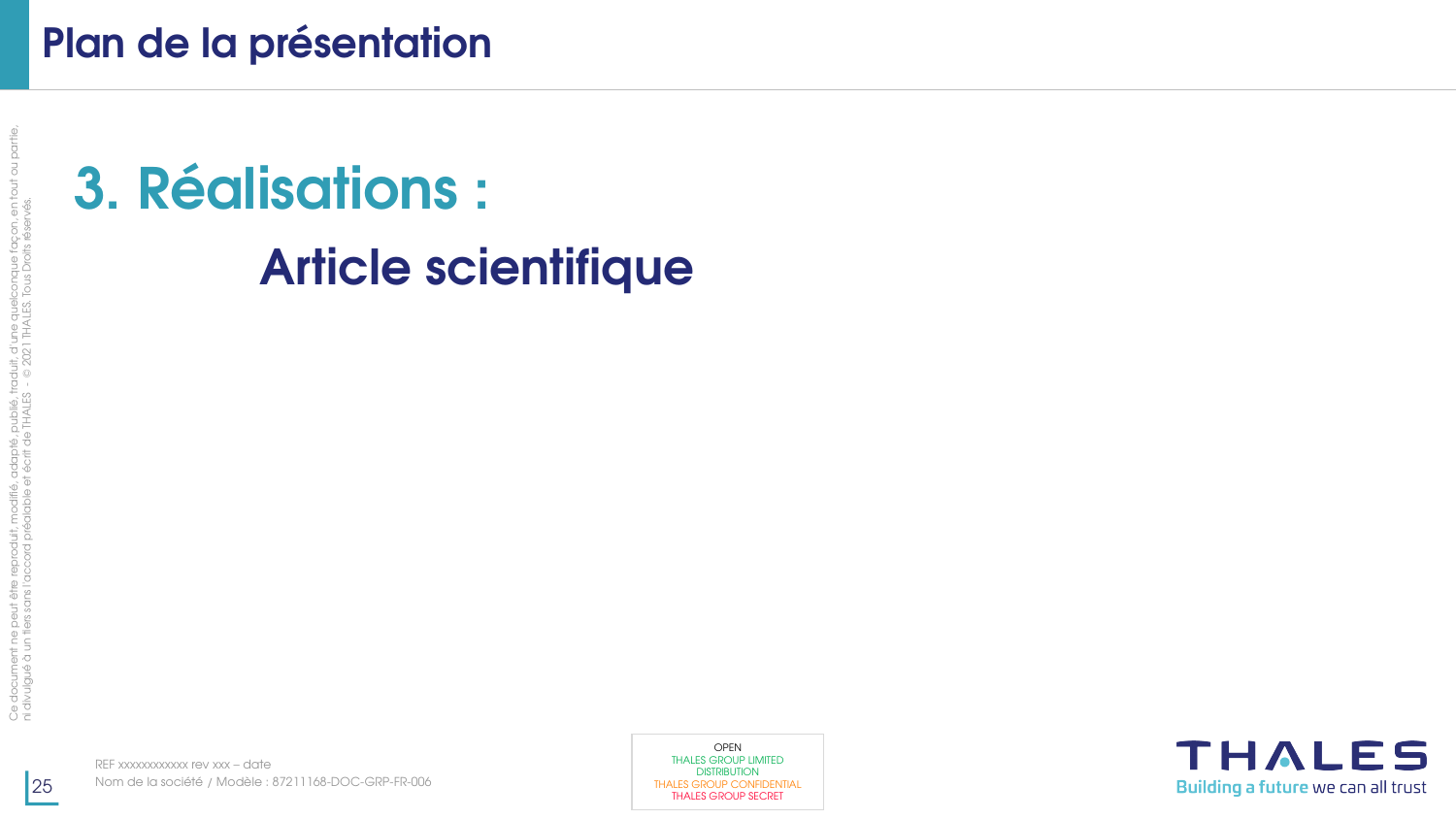

# Plan de la présentation
3. Réalisations :
	 Article scientifique